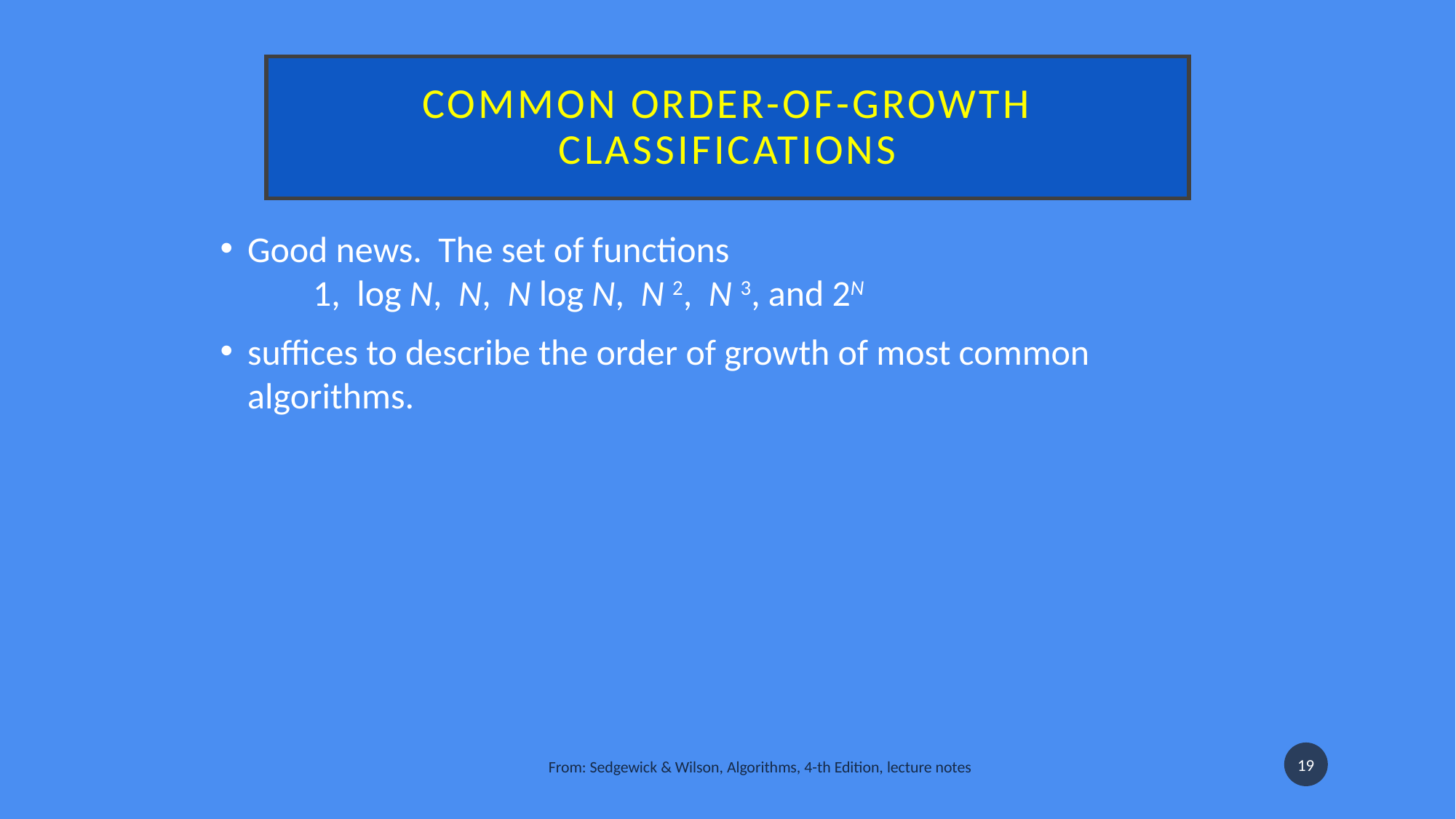

# Common order-of-growth classifications
Good news.  The set of functions
        1,  log N,  N,  N log N,  N 2,  N 3, and 2N
suffices to describe the order of growth of most common algorithms.

19
From: Sedgewick & Wilson, Algorithms, 4-th Edition, lecture notes